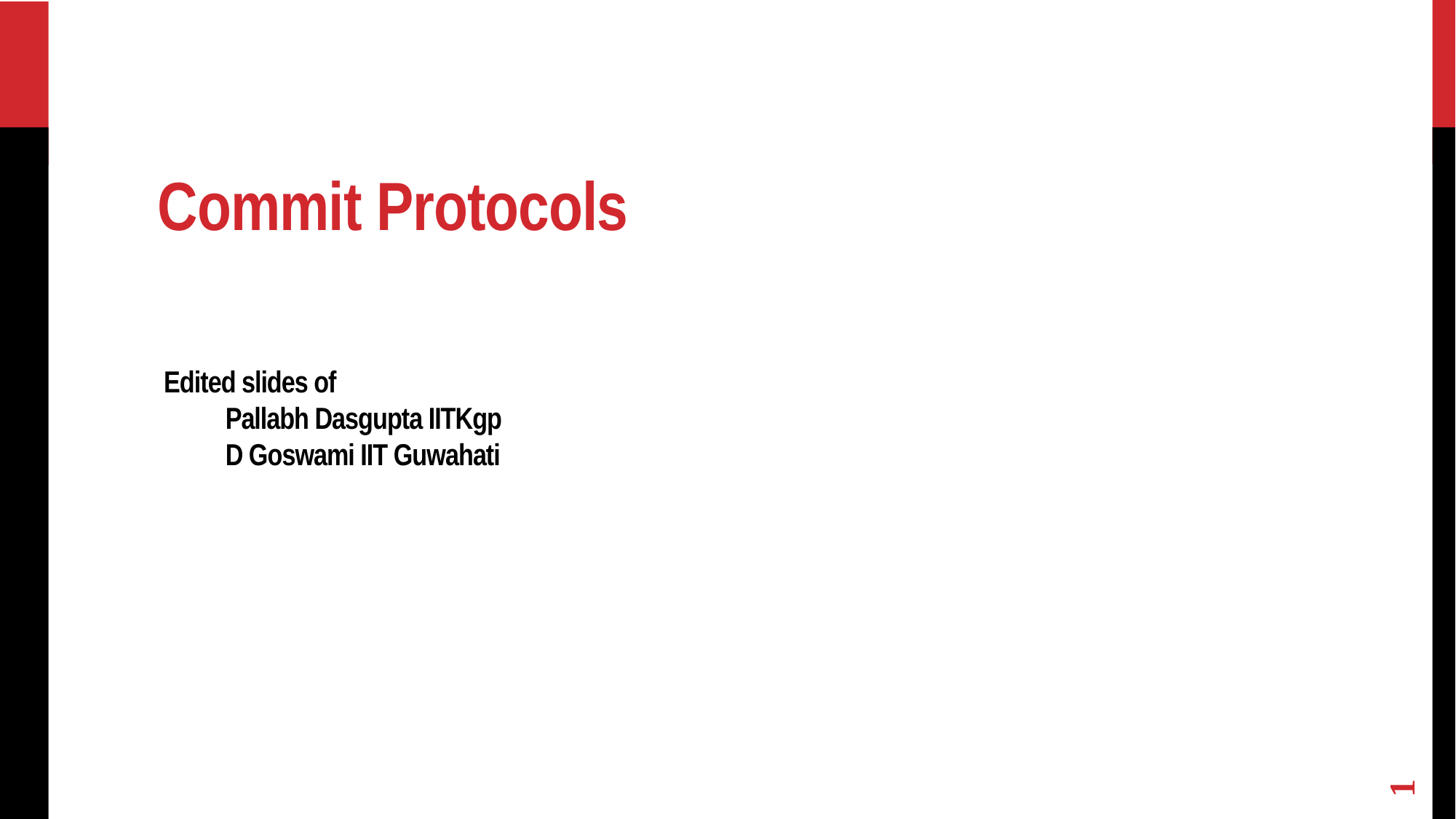

Commit Protocols
 Edited slides of
           Pallabh Dasgupta IITKgp
           D Goswami IIT Guwahati
1